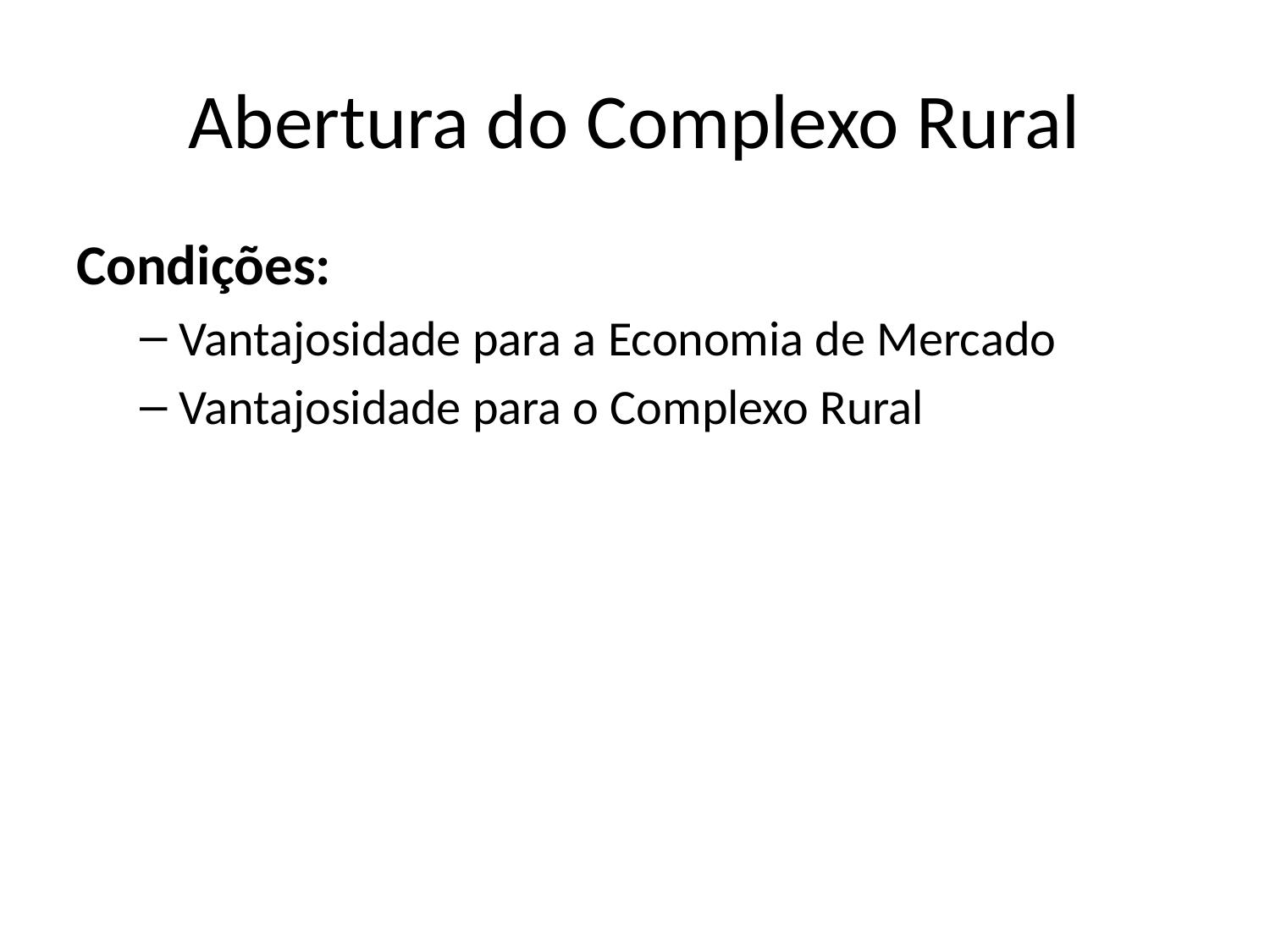

# Abertura do Complexo Rural
Condições:
Vantajosidade para a Economia de Mercado
Vantajosidade para o Complexo Rural